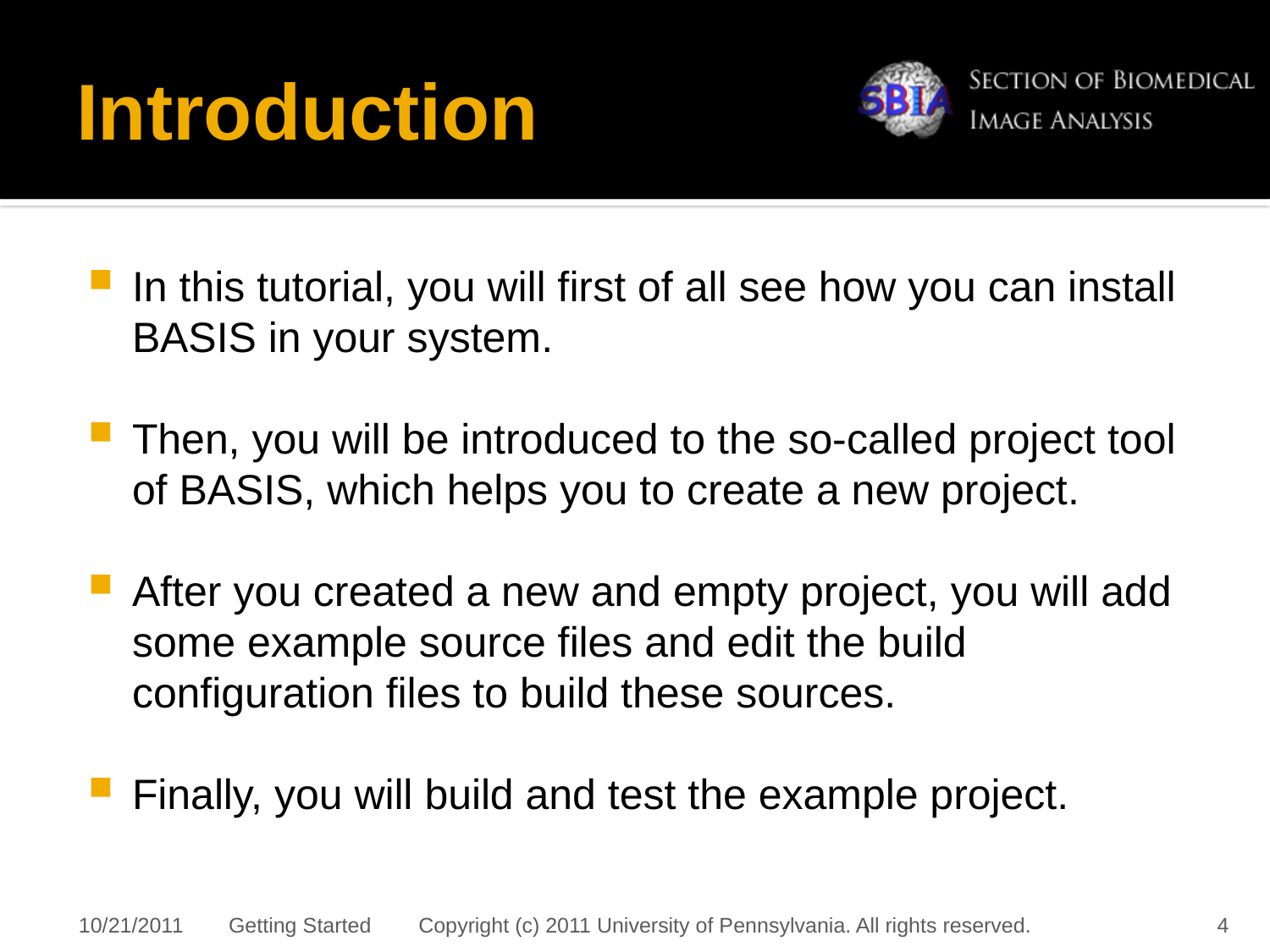

# Introduction
In this tutorial, you will first of all see how you can install BASIS in your system.

Then, you will be introduced to the so-called project tool of BASIS, which helps you to create a new project.

After you created a new and empty project, you will add some example source files and edit the build configuration files to build these sources.

Finally, you will build and test the example project.
10/21/2011
Getting Started        Copyright (c) 2011 University of Pennsylvania. All rights reserved.
4